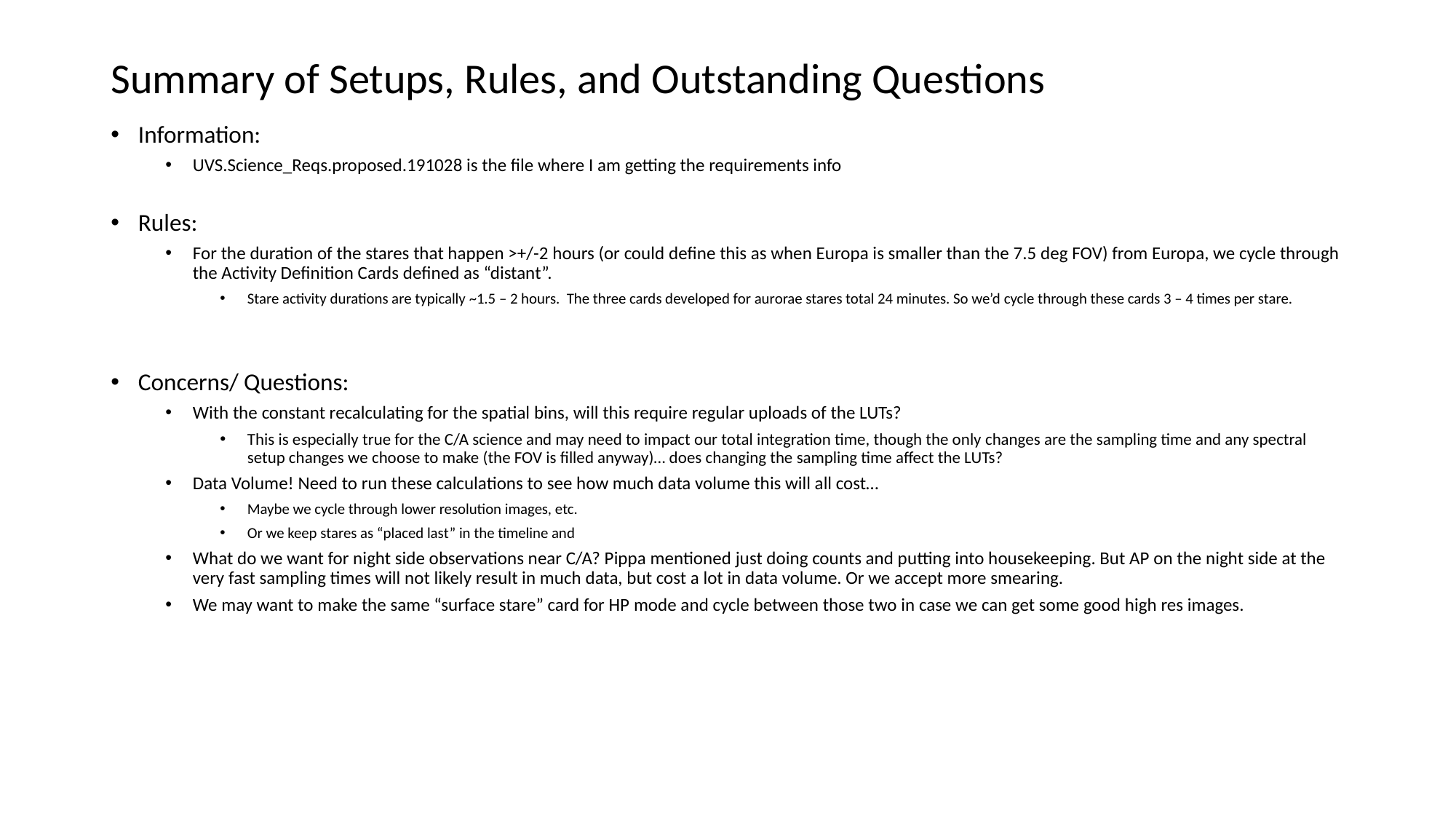

# Summary of Setups, Rules, and Outstanding Questions
Information:
UVS.Science_Reqs.proposed.191028 is the file where I am getting the requirements info
Rules:
For the duration of the stares that happen >+/-2 hours (or could define this as when Europa is smaller than the 7.5 deg FOV) from Europa, we cycle through the Activity Definition Cards defined as “distant”.
Stare activity durations are typically ~1.5 – 2 hours.  The three cards developed for aurorae stares total 24 minutes. So we’d cycle through these cards 3 – 4 times per stare.

Concerns/ Questions:
With the constant recalculating for the spatial bins, will this require regular uploads of the LUTs?
This is especially true for the C/A science and may need to impact our total integration time, though the only changes are the sampling time and any spectral setup changes we choose to make (the FOV is filled anyway)… does changing the sampling time affect the LUTs?
Data Volume! Need to run these calculations to see how much data volume this will all cost…
Maybe we cycle through lower resolution images, etc.
Or we keep stares as “placed last” in the timeline and
What do we want for night side observations near C/A? Pippa mentioned just doing counts and putting into housekeeping. But AP on the night side at the very fast sampling times will not likely result in much data, but cost a lot in data volume. Or we accept more smearing.
We may want to make the same “surface stare” card for HP mode and cycle between those two in case we can get some good high res images.